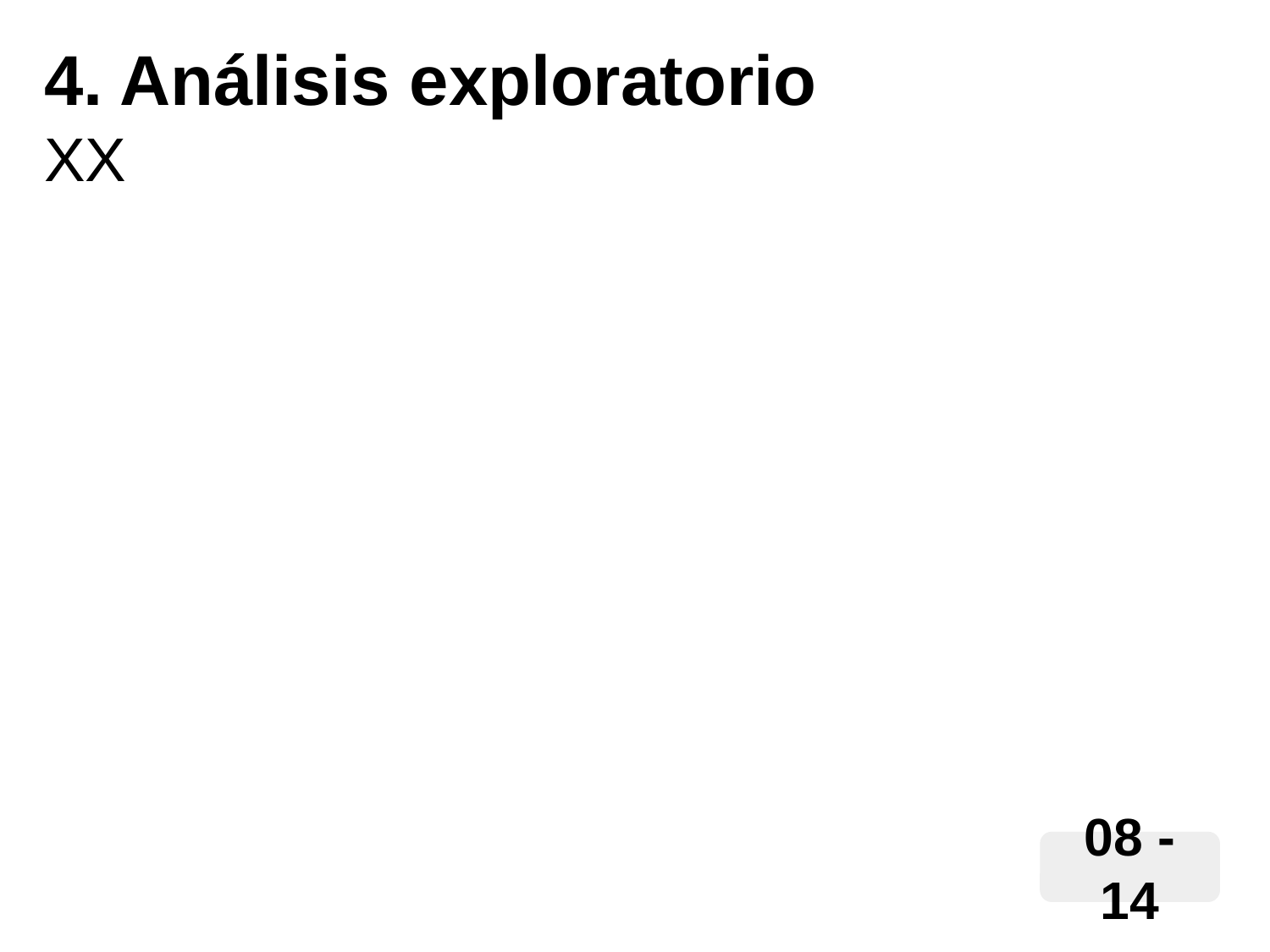

4. Análisis exploratorio
XX

08 - 14